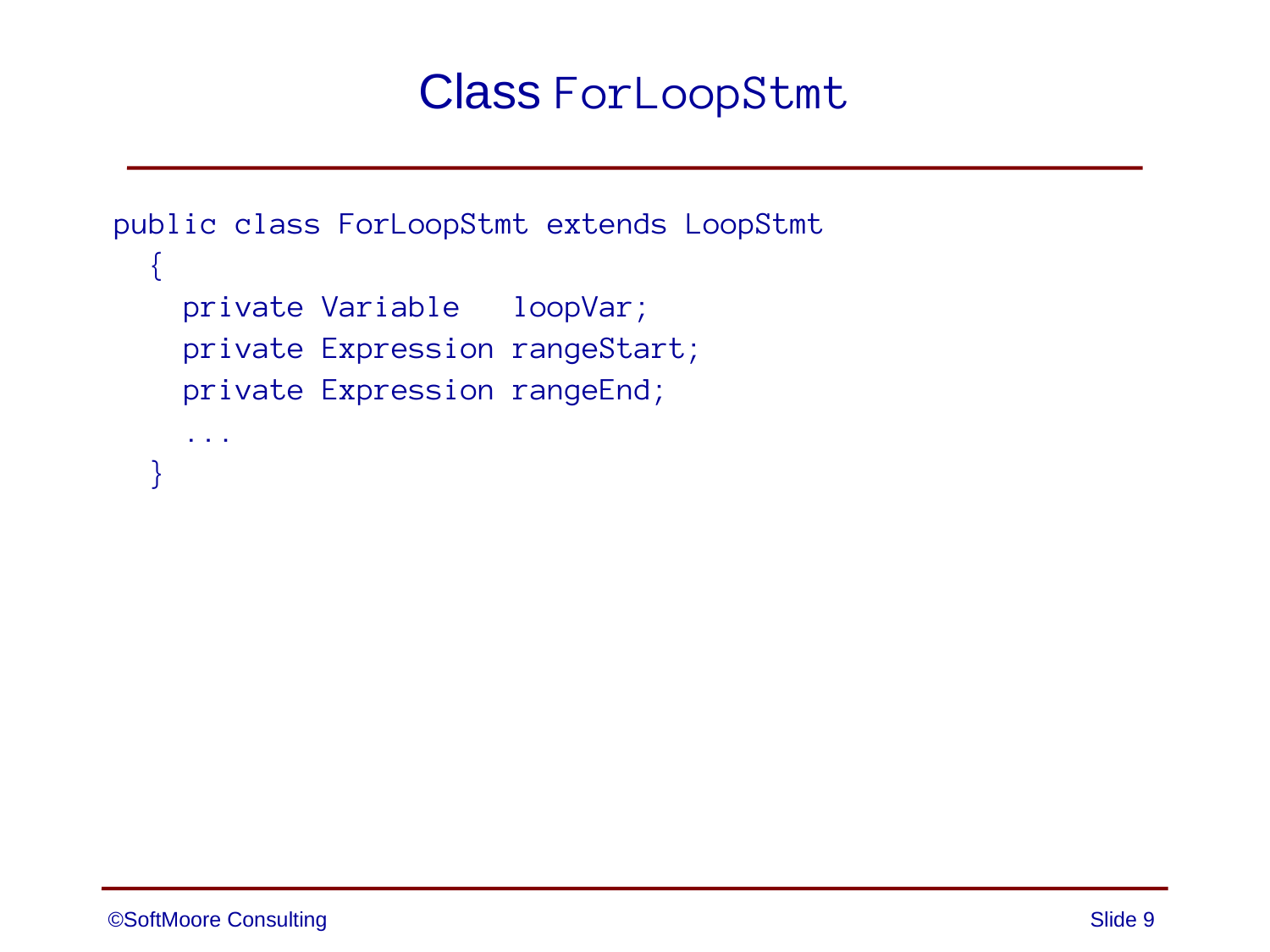

# Class ForLoopStmt
public class ForLoopStmt extends LoopStmt
  {
    private Variable   loopVar;
    private Expression rangeStart;
    private Expression rangeEnd;
    ...
  }
©SoftMoore Consulting
Slide 9